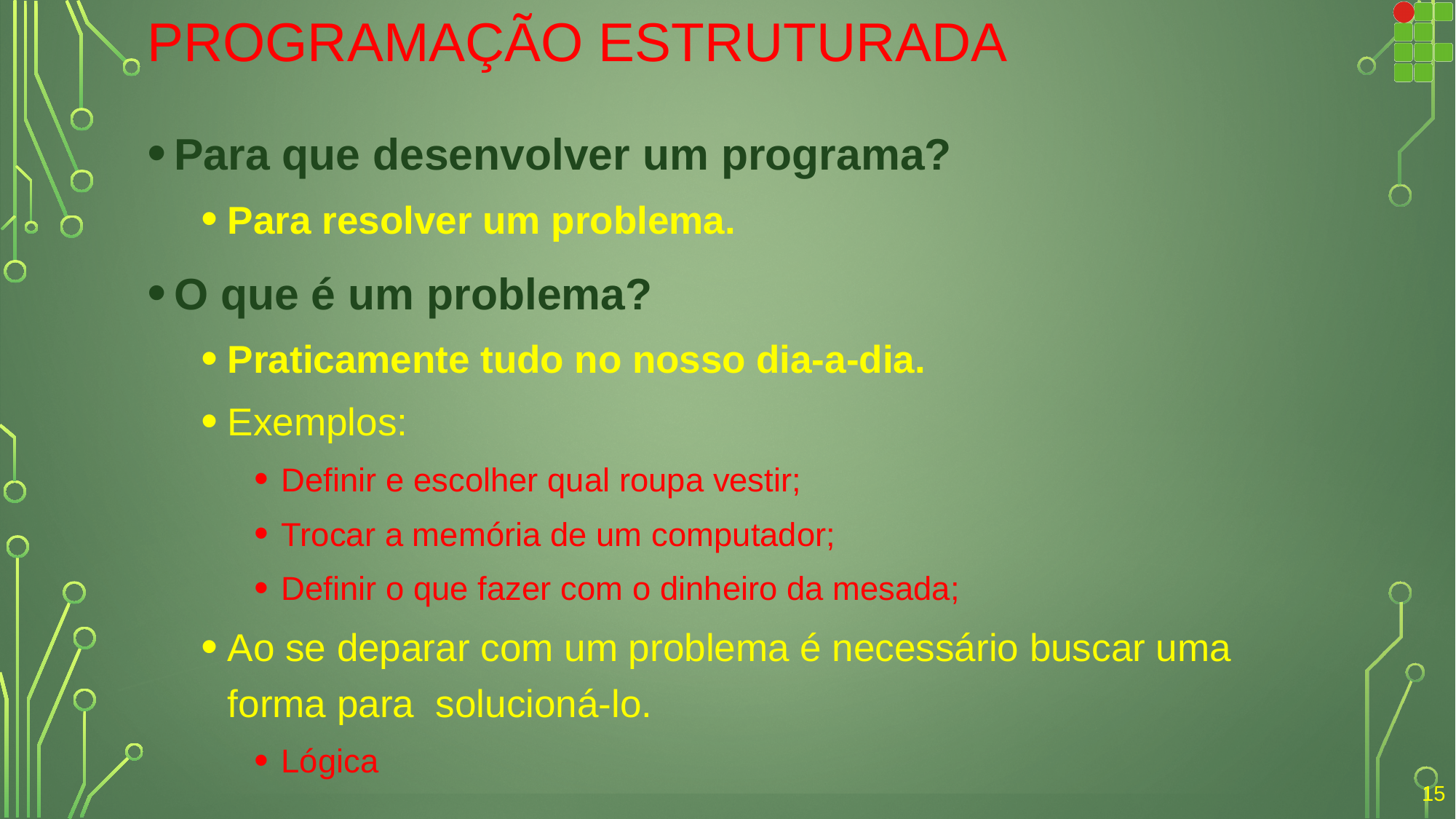

# Programação Estruturada
Para que desenvolver um programa?
Para resolver um problema.
O que é um problema?
Praticamente tudo no nosso dia-a-dia.
Exemplos:
Definir e escolher qual roupa vestir;
Trocar a memória de um computador;
Definir o que fazer com o dinheiro da mesada;
Ao se deparar com um problema é necessário buscar uma forma para  solucioná-lo.
Lógica

15